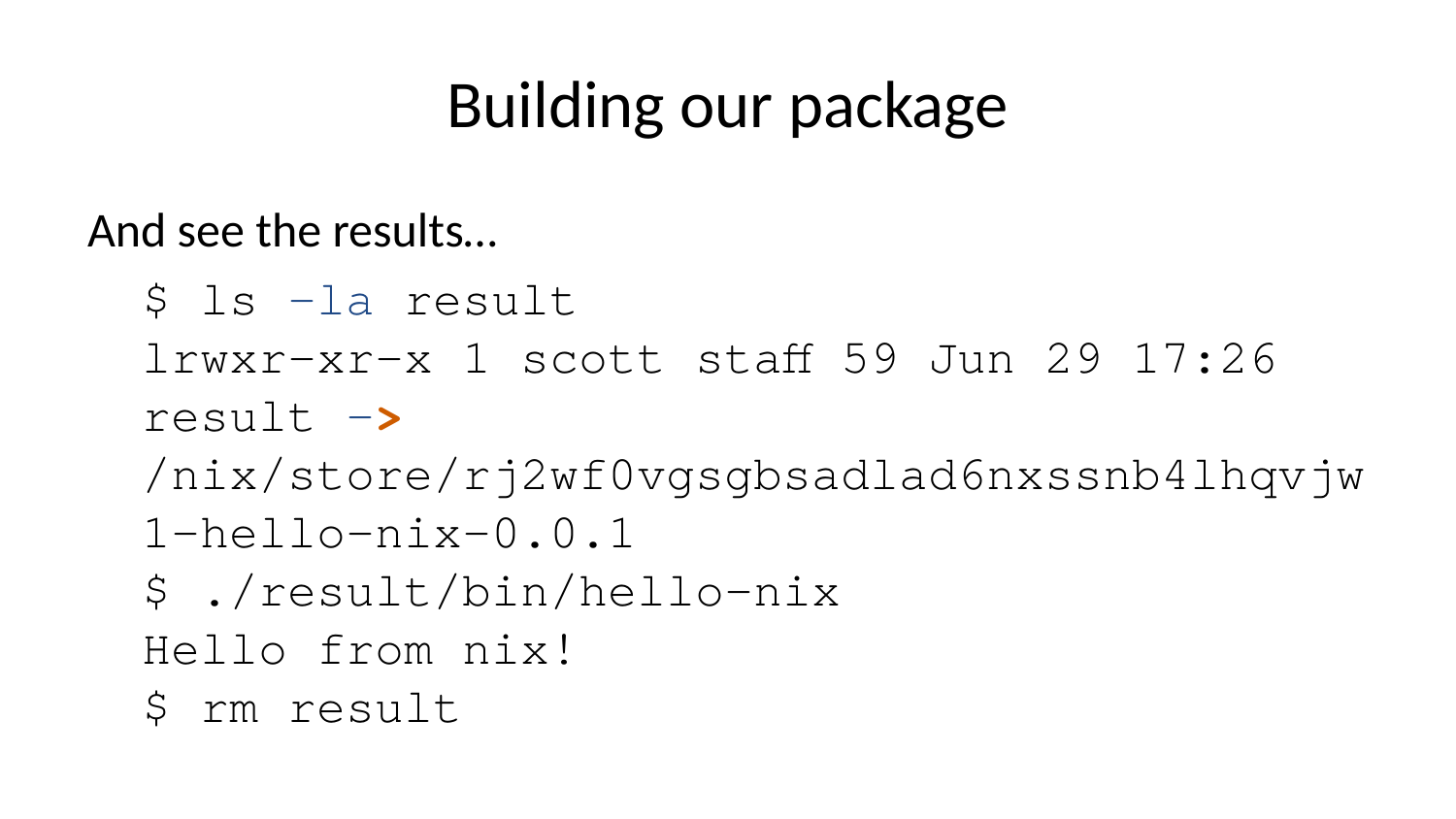

# Building our package
And see the results…
$ ls -la result
lrwxr-xr-x 1 scott staff 59 Jun 29 17:26 result -> /nix/store/rj2wf0vgsgbsadlad6nxssnb4lhqvjw1-hello-nix-0.0.1
$ ./result/bin/hello-nix
Hello from nix!
$ rm result